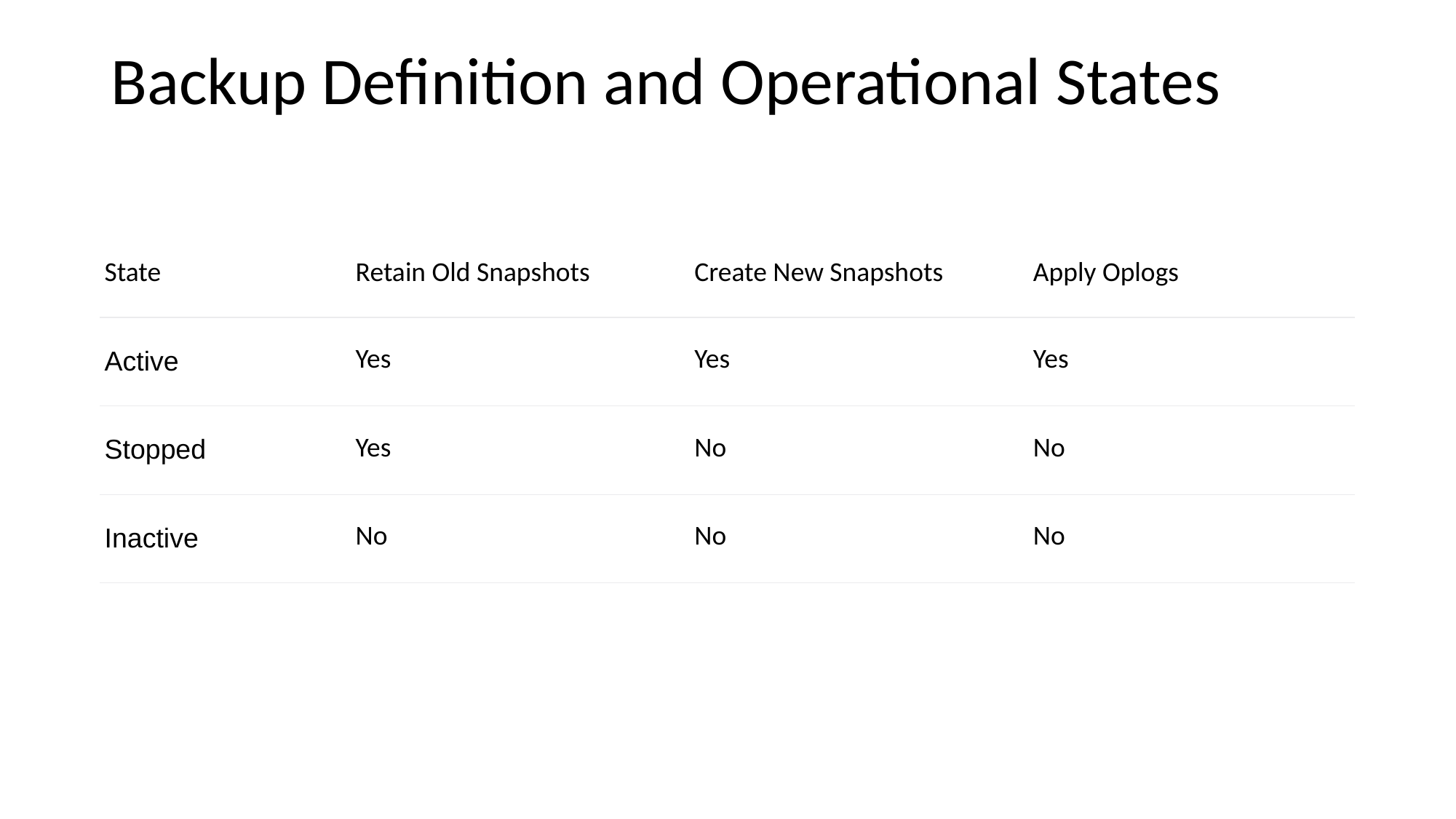

# Backup Definition and Operational States
| State | Retain Old Snapshots | Create New Snapshots | Apply Oplogs |
| --- | --- | --- | --- |
| Active | Yes | Yes | Yes |
| Stopped | Yes | No | No |
| Inactive | No | No | No |